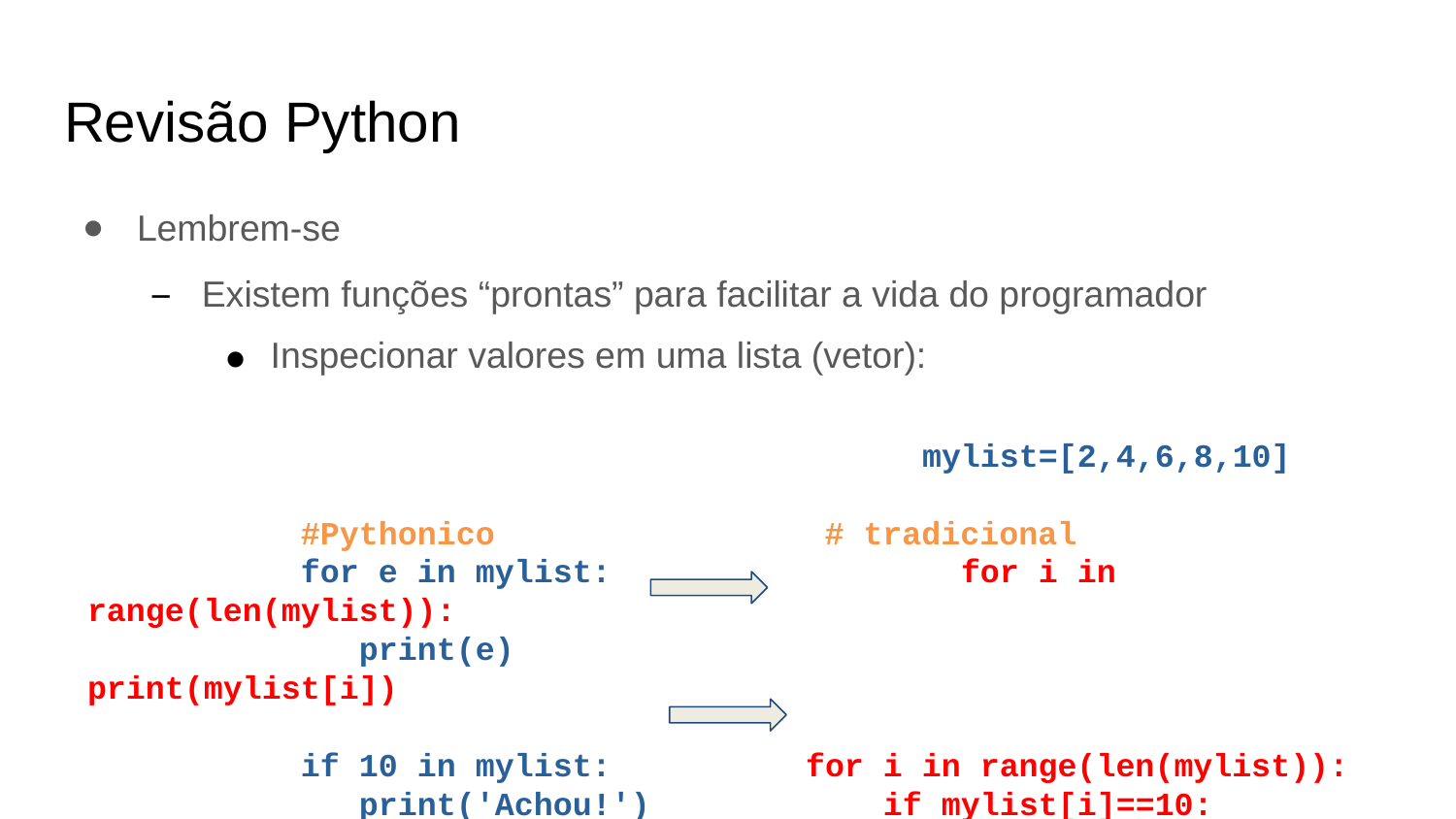

Revisão Python
Lembrem-se
Existem funções “prontas” para facilitar a vida do programador
Inspecionar valores em uma lista (vetor):

   				             mylist=[2,4,6,8,10]

           #Pythonico                 # tradicional
           for e in mylist:			for i in range(len(mylist)):
              print(e)						print(mylist[i])

           if 10 in mylist:          for i in range(len(mylist)):
              print('Achou!')            if mylist[i]==10:
                                            print(‘Achou’)